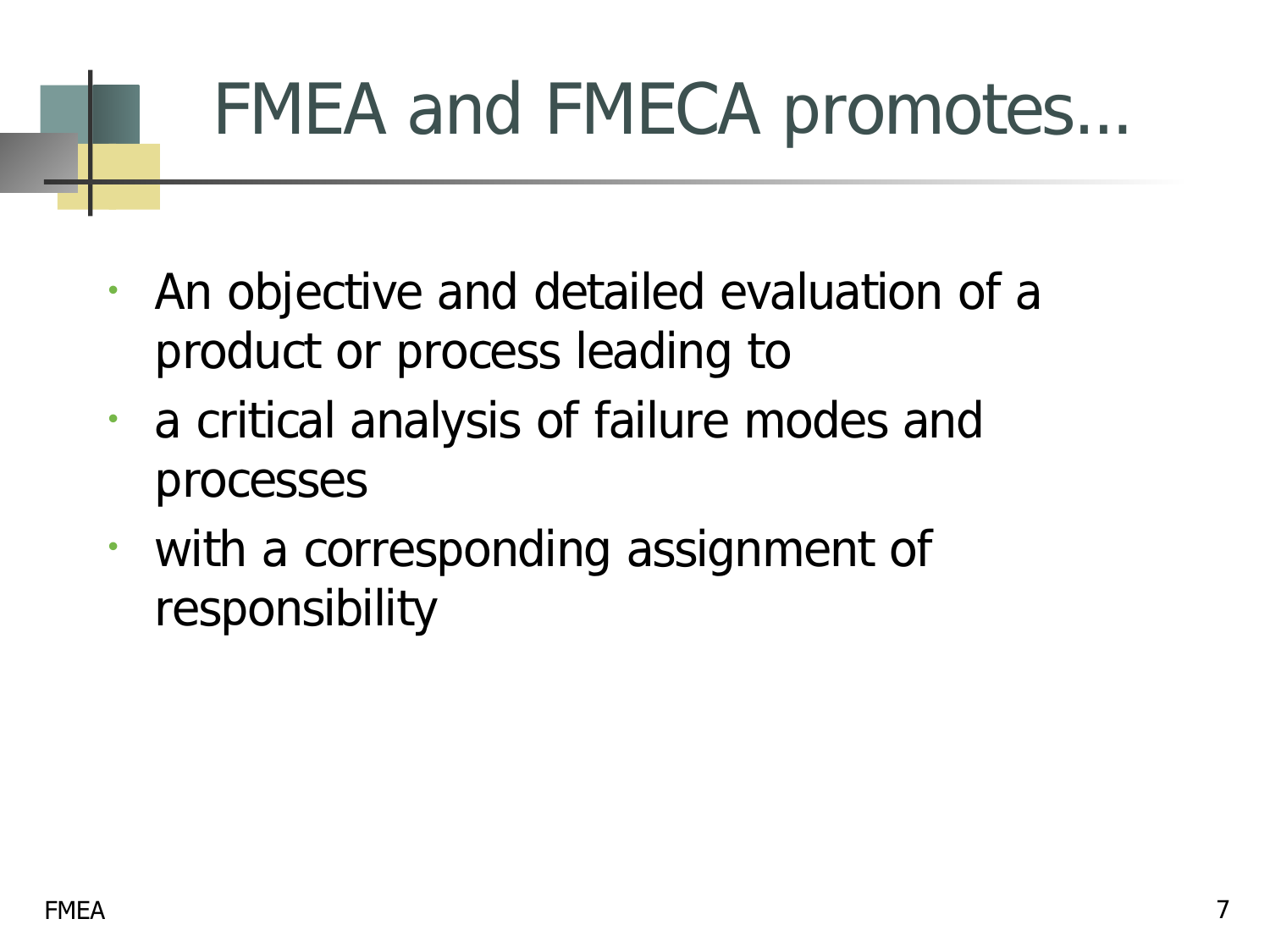

# FMEA and FMECA promotes…
An objective and detailed evaluation of a product or process leading to
a critical analysis of failure modes and processes
with a corresponding assignment of responsibility

7
FMEA